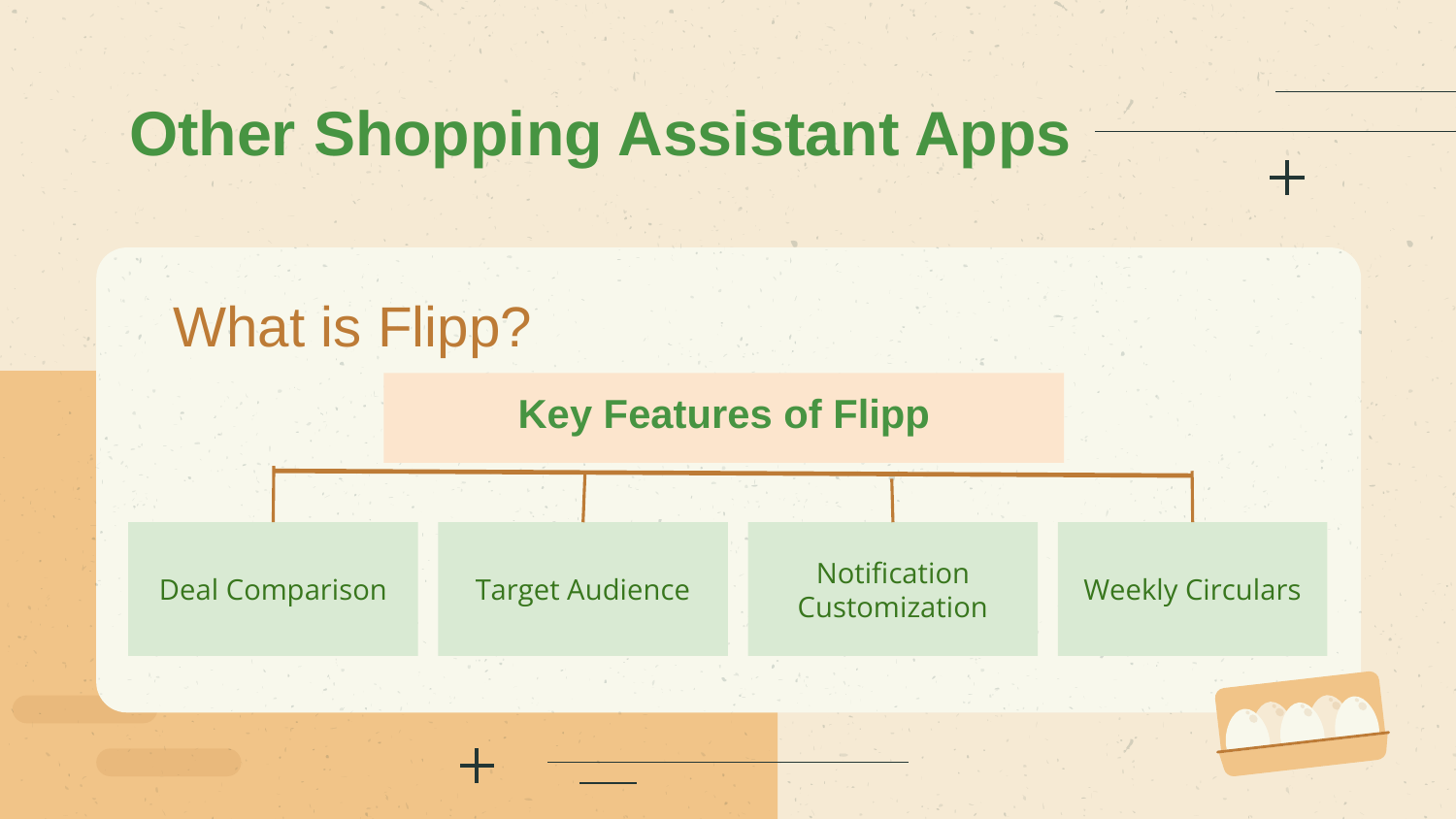

# Other Shopping Assistant Apps

What is Flipp?
Key Features of Flipp
Deal Comparison
Target Audience
Notification Customization
Weekly Circulars